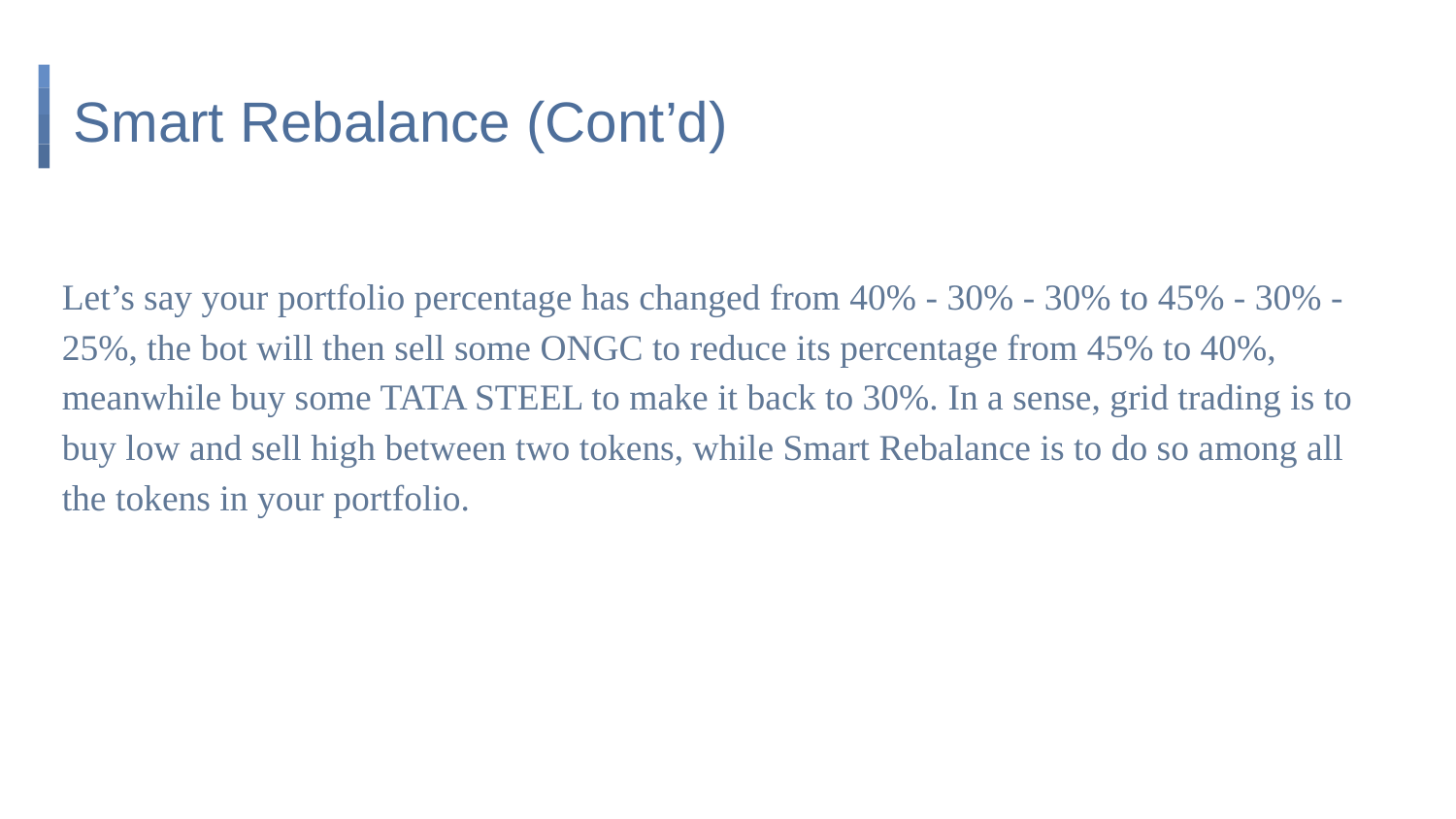

# Smart Rebalance (Cont’d)
Let’s say your portfolio percentage has changed from 40% - 30% - 30% to 45% - 30% - 25%, the bot will then sell some ONGC to reduce its percentage from 45% to 40%, meanwhile buy some TATA STEEL to make it back to 30%. In a sense, grid trading is to buy low and sell high between two tokens, while Smart Rebalance is to do so among all the tokens in your portfolio.